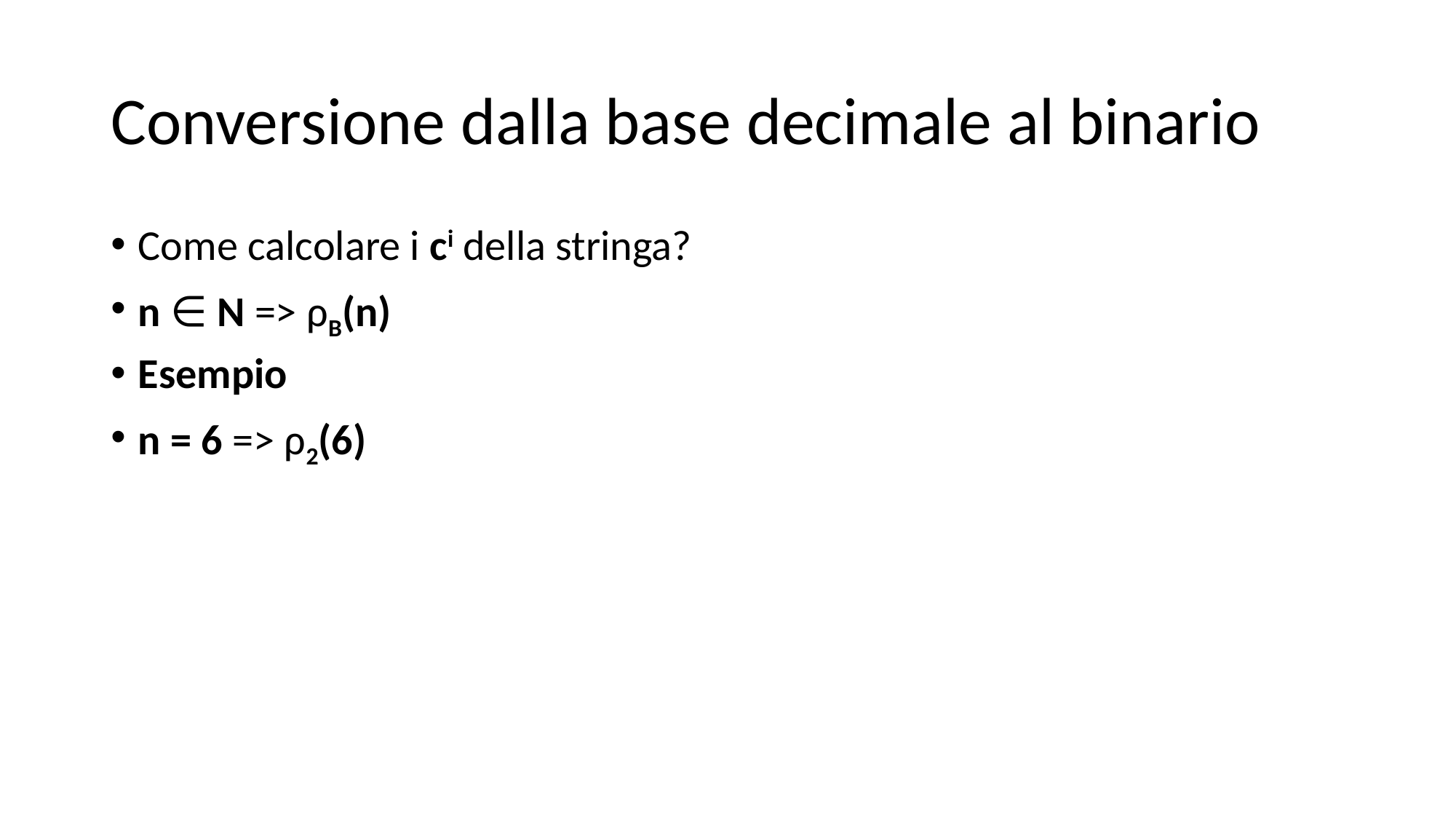

# Conversione dalla base decimale al binario
Come calcolare i ci della stringa?
n ∈ N => ρB(n)
Esempio
n = 6 => ρ2(6)